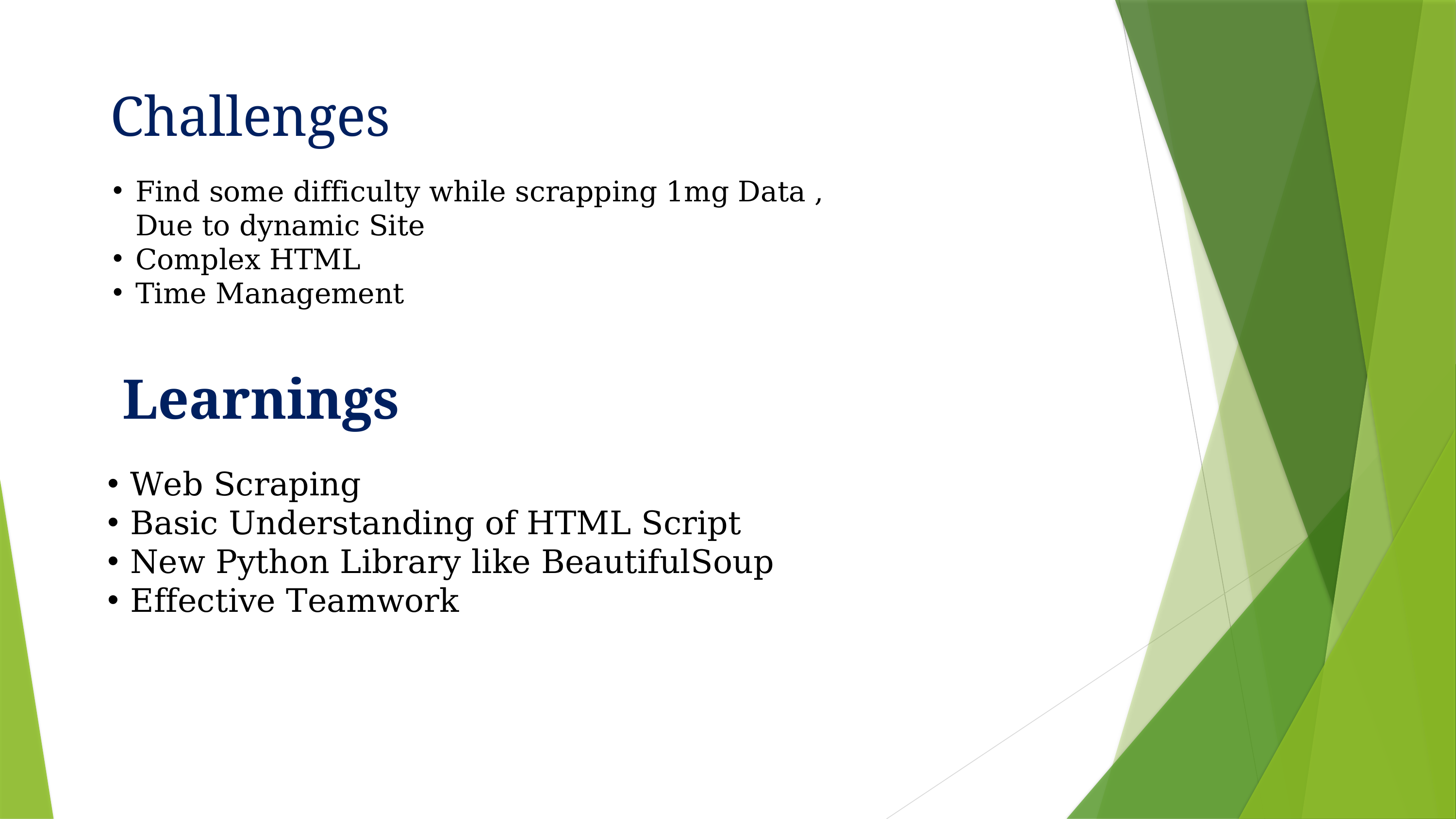

Challenges
Find some difficulty while scrapping 1mg Data , Due to dynamic Site
Complex HTML
Time Management

Learnings
Web Scraping
Basic Understanding of HTML Script
New Python Library like BeautifulSoup
Effective Teamwork